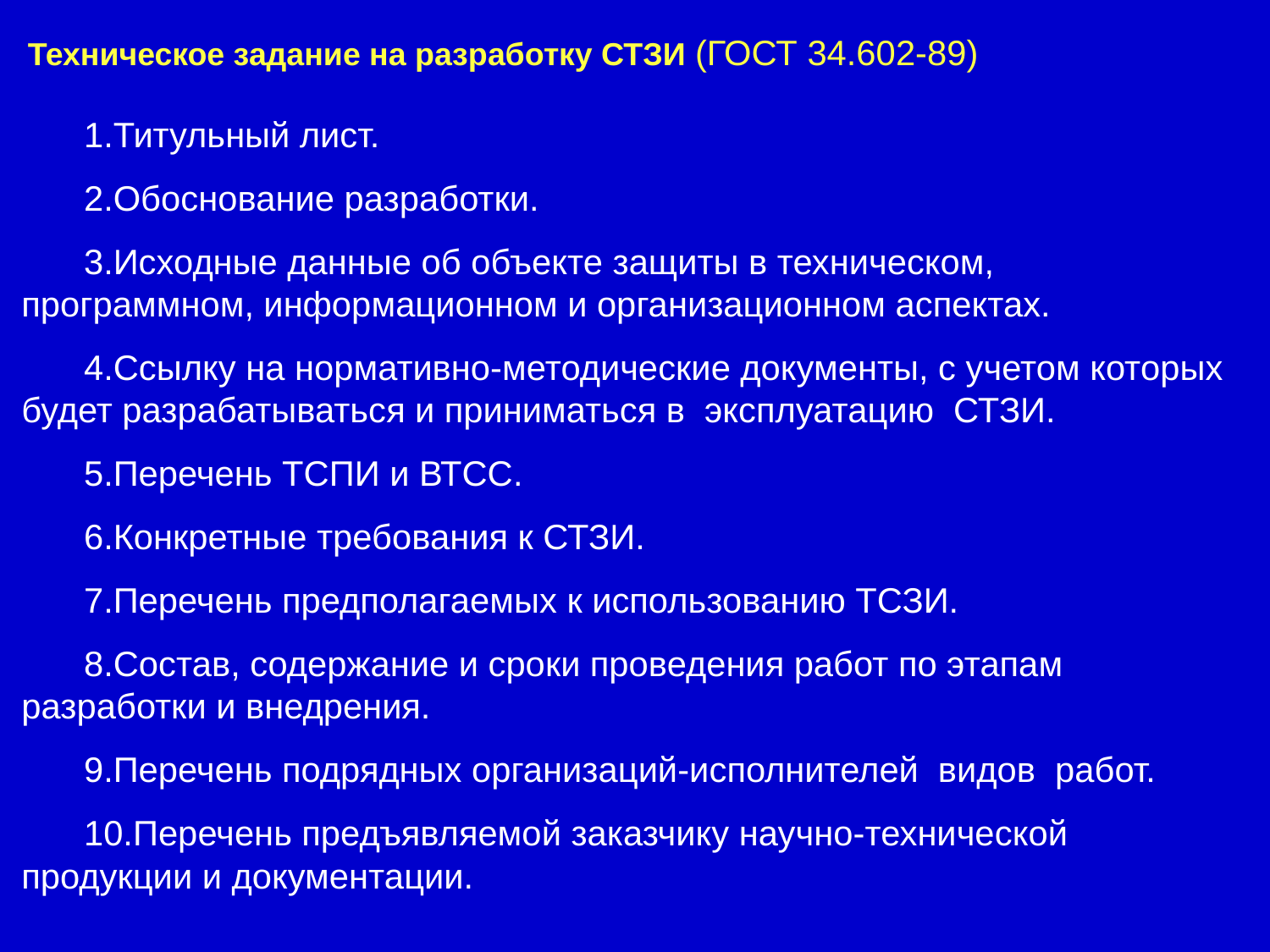

Техническое задание на разработку СТЗИ (ГОСТ 34.602-89)
Титульный лист.
Обоснование разработки.
Исходные данные об объекте защиты в техническом,  программном, информационном и организационном аспектах.
Ссылку на нормативно-методические документы, с учетом которых будет разрабатываться и приниматься в  эксплуатацию  СТЗИ.
Перечень ТСПИ и ВТСС.
Конкретные требования к СТЗИ.
Перечень предполагаемых к использованию ТСЗИ.
Состав, содержание и сроки проведения работ по этапам       разработки и внедрения.
Перечень подрядных организаций-исполнителей  видов  работ.
Перечень предъявляемой заказчику научно-технической продукции и документации.